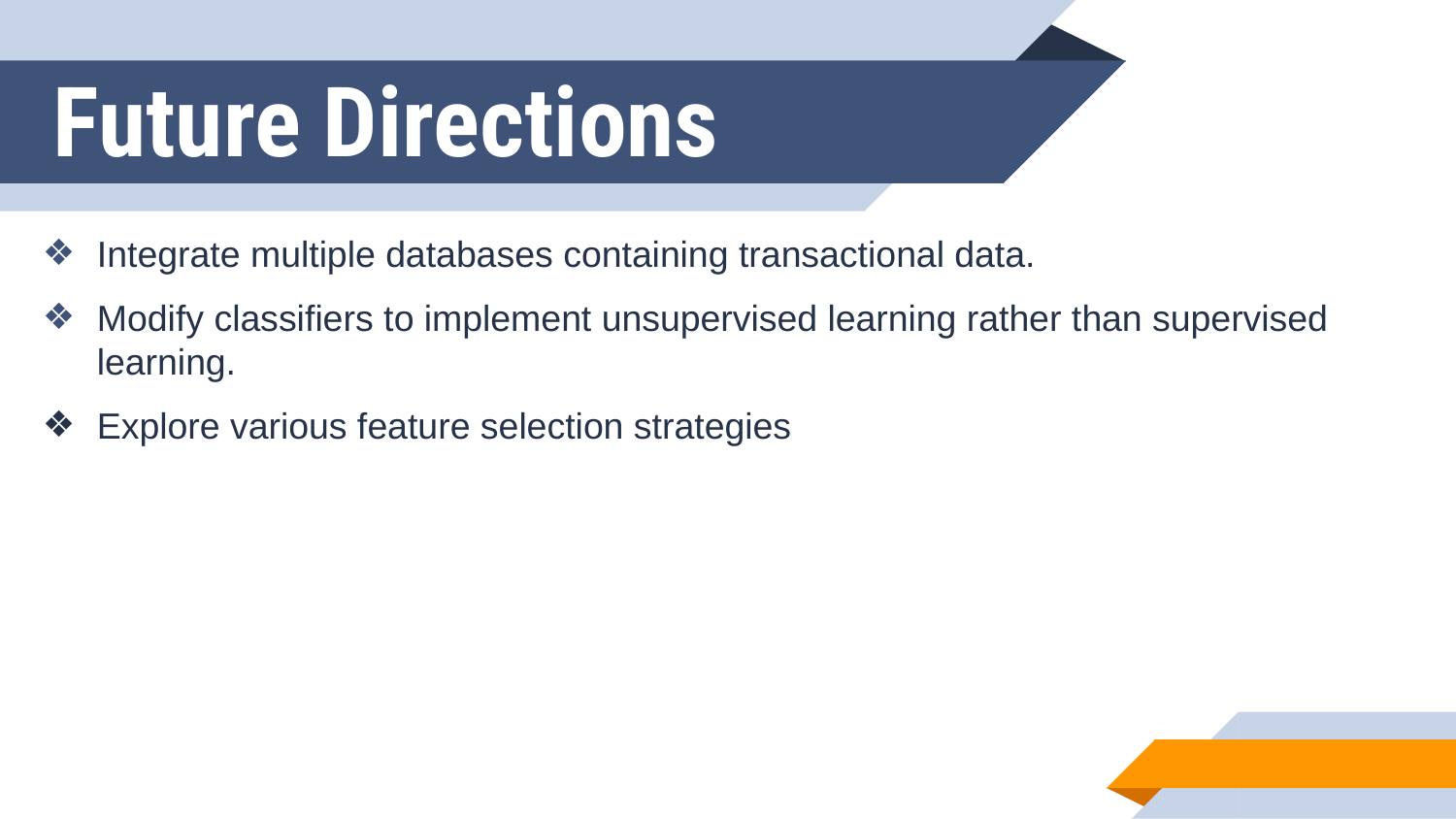

Future Directions

Integrate multiple databases containing transactional data.
Modify classifiers to implement unsupervised learning rather than supervised learning.
Explore various feature selection strategies